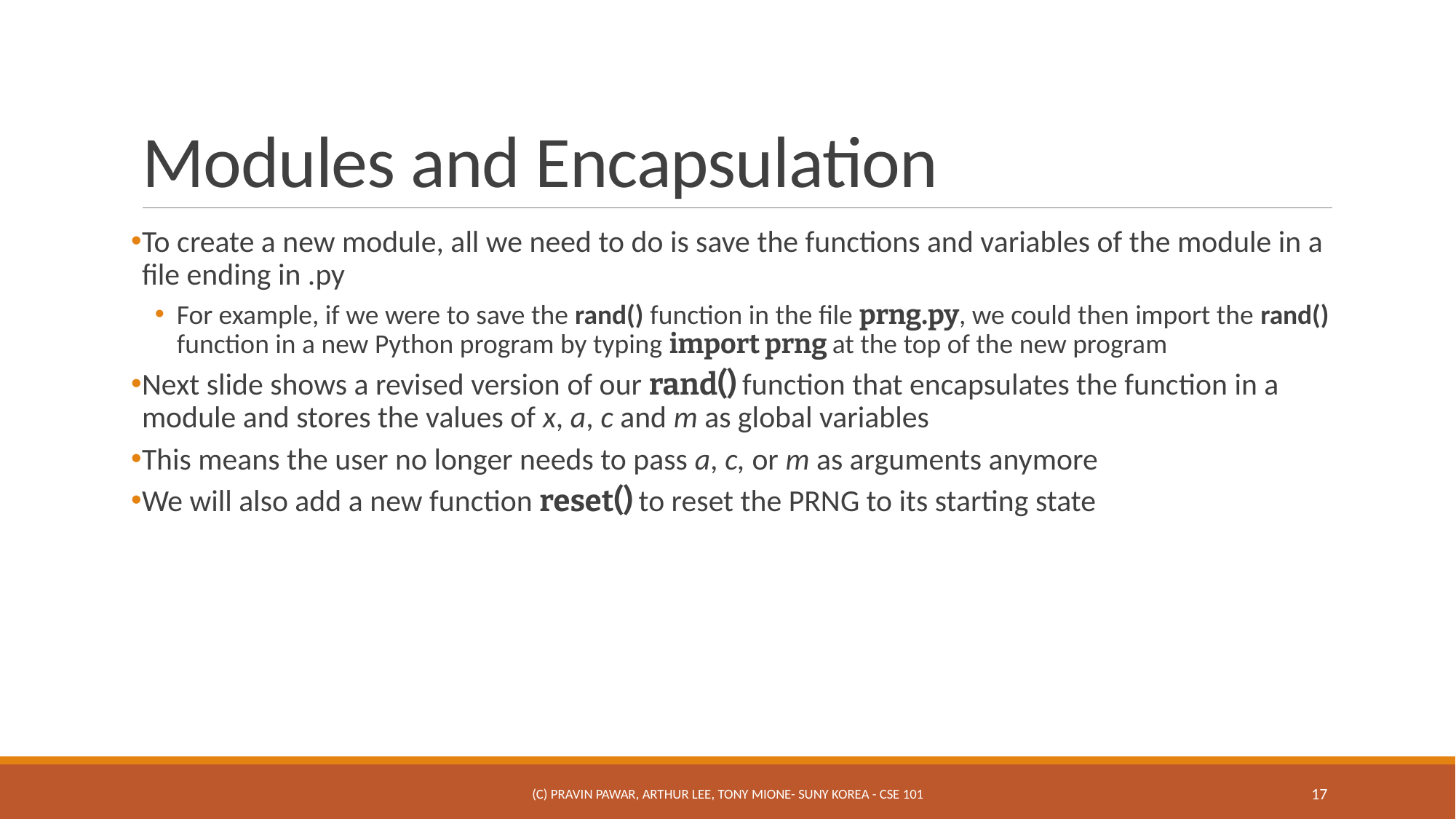

# Modules and Encapsulation
To create a new module, all we need to do is save the functions and variables of the module in a file ending in .py
For example, if we were to save the rand() function in the file prng.py, we could then import the rand() function in a new Python program by typing import prng at the top of the new program
Next slide shows a revised version of our rand() function that encapsulates the function in a module and stores the values of x, a, c and m as global variables
This means the user no longer needs to pass a, c, or m as arguments anymore
We will also add a new function reset() to reset the PRNG to its starting state

(c) Pravin Pawar, Arthur Lee, Tony Mione- SUNY Korea - CSE 101
17